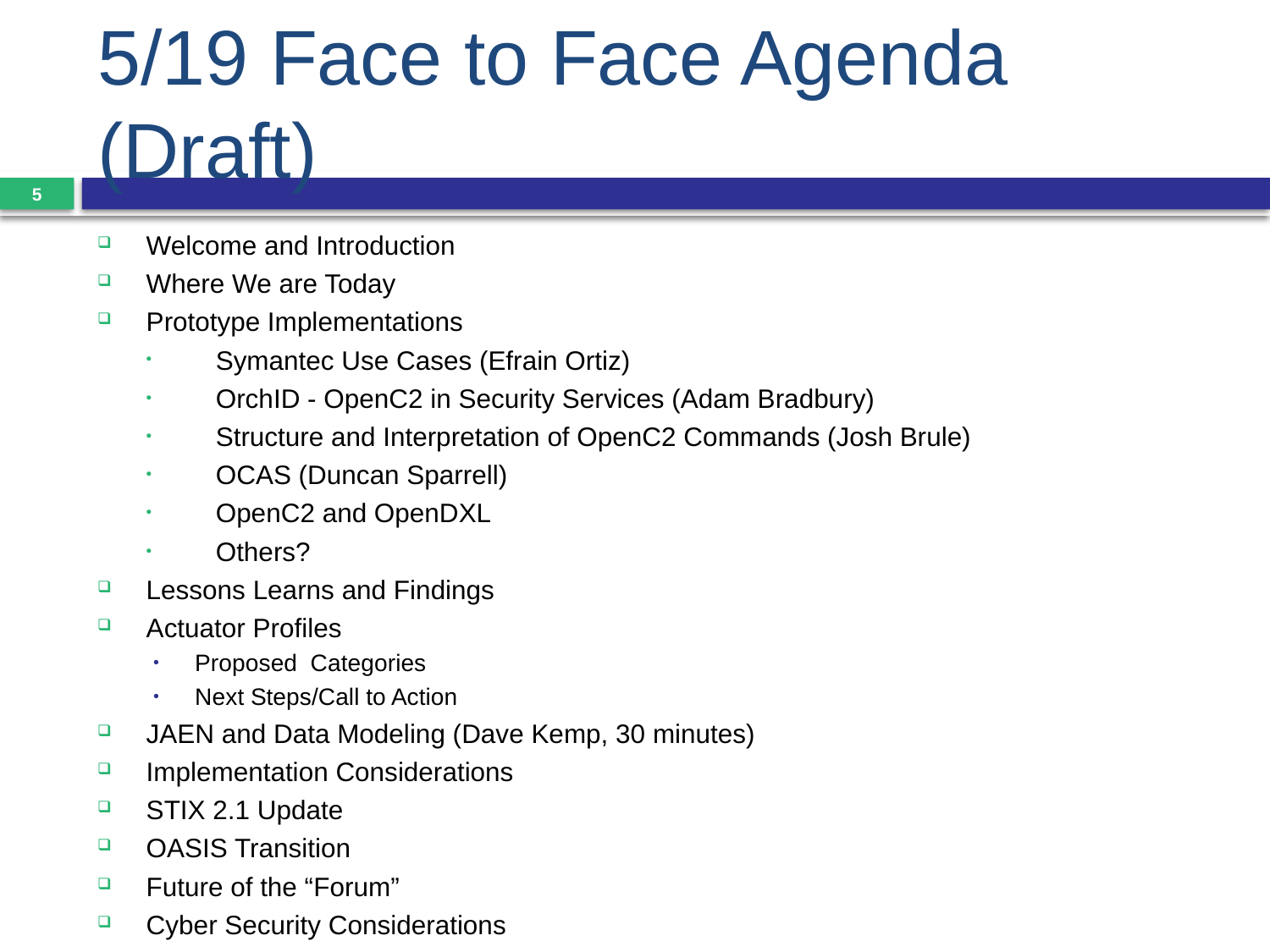

# 5/19 Face to Face Agenda (Draft)
5
Welcome and Introduction
Where We are Today
Prototype Implementations
Symantec Use Cases (Efrain Ortiz)
OrchID - OpenC2 in Security Services (Adam Bradbury)
Structure and Interpretation of OpenC2 Commands (Josh Brule)
OCAS (Duncan Sparrell)
OpenC2 and OpenDXL
Others?
Lessons Learns and Findings
Actuator Profiles
Proposed  Categories
Next Steps/Call to Action
JAEN and Data Modeling (Dave Kemp, 30 minutes)
Implementation Considerations
STIX 2.1 Update
OASIS Transition
Future of the “Forum”
Cyber Security Considerations